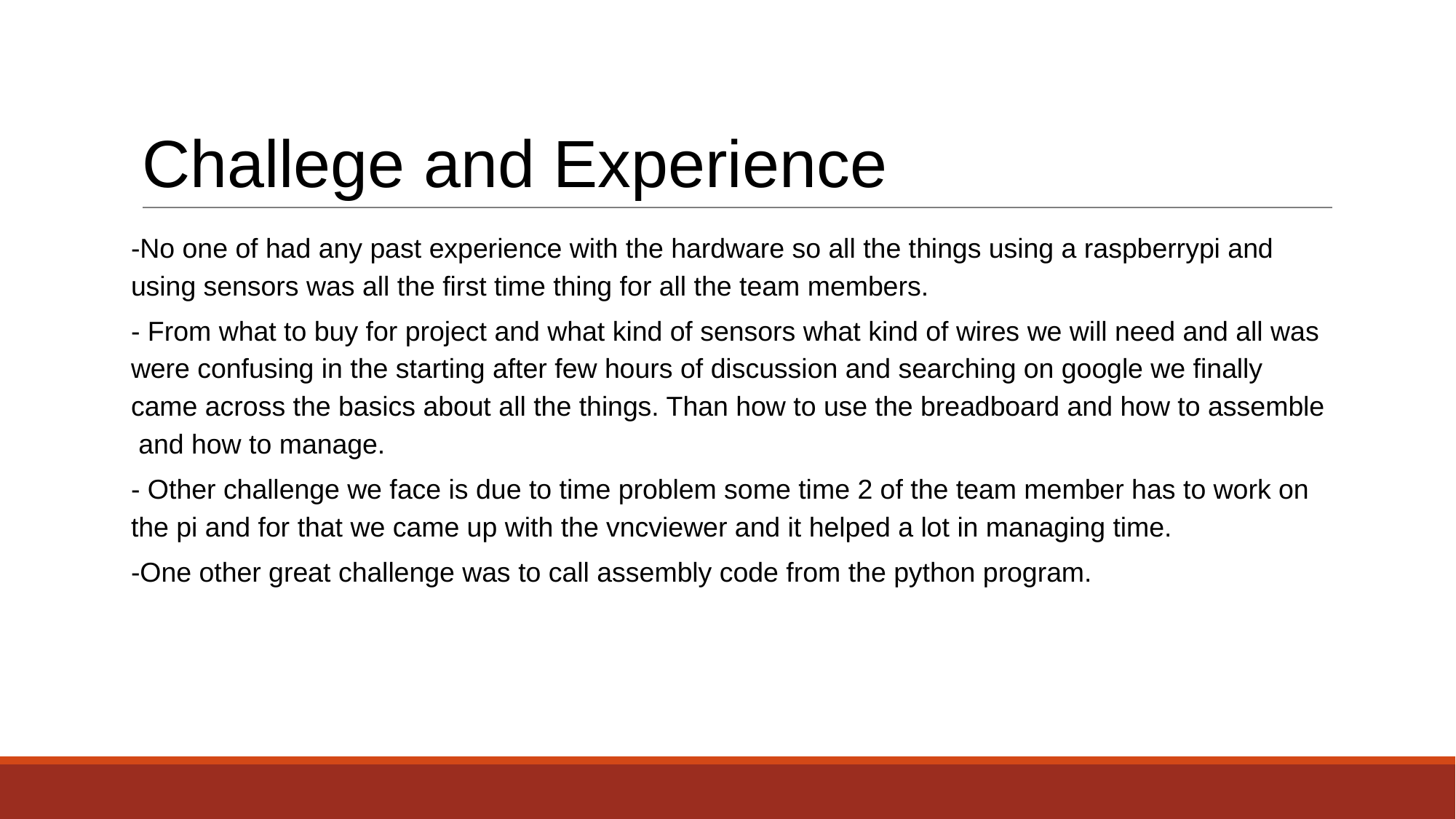

# Challege and Experience
-No one of had any past experience with the hardware so all the things using a raspberrypi and       using sensors was all the first time thing for all the team members.
- From what to buy for project and what kind of sensors what kind of wires we will need and all was  were confusing in the starting after few hours of discussion and searching on google we finally  came across the basics about all the things. Than how to use the breadboard and how to assemble  and how to manage.
- Other challenge we face is due to time problem some time 2 of the team member has to work on the pi and for that we came up with the vncviewer and it helped a lot in managing time.
-One other great challenge was to call assembly code from the python program.